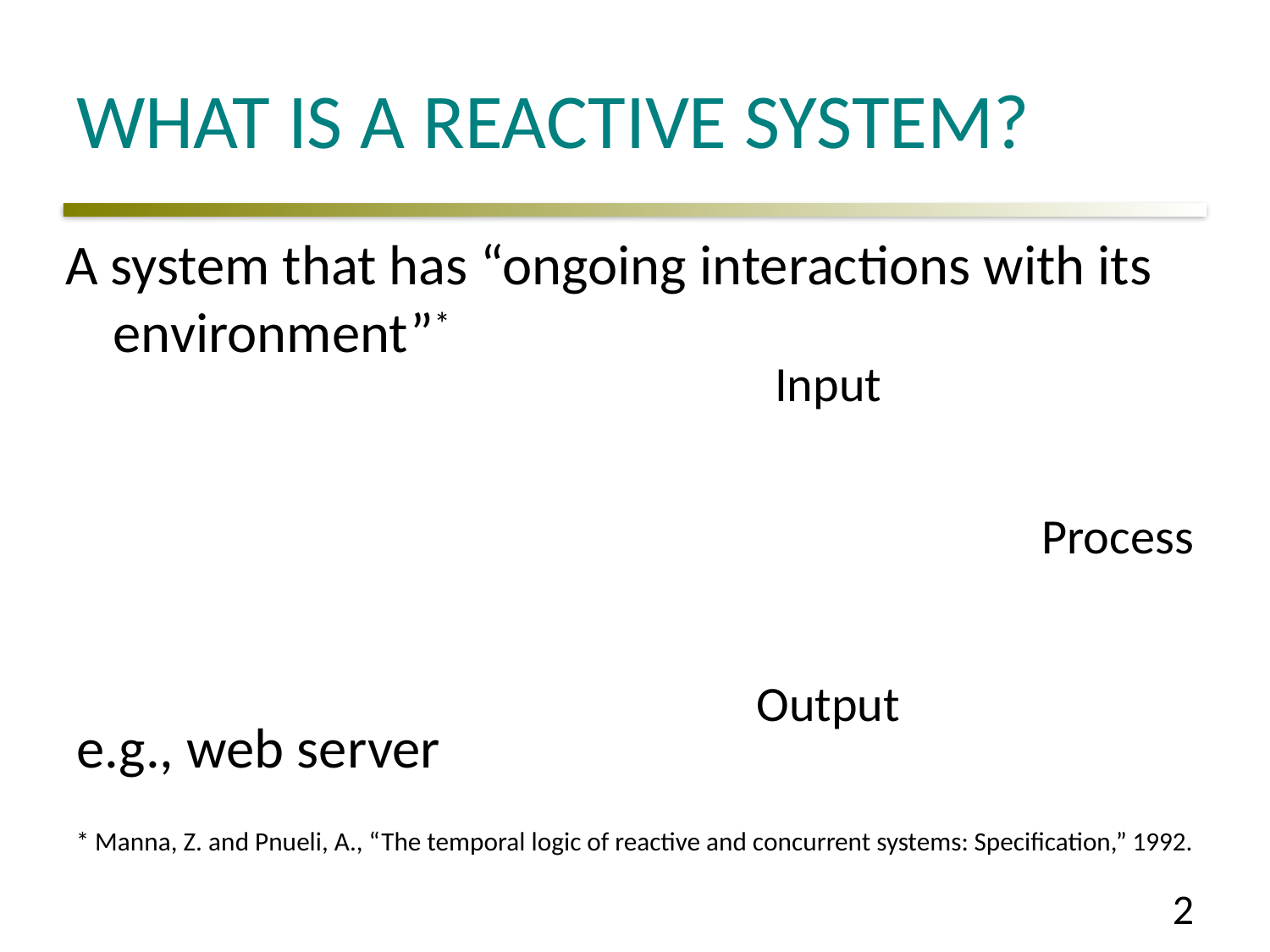

# What is a reactive system?
A system that has “ongoing interactions with its environment”*

Input
Process
Output
e.g., web server

* Manna, Z. and Pnueli, A., “The temporal logic of reactive and concurrent systems: Specification,” 1992.

2